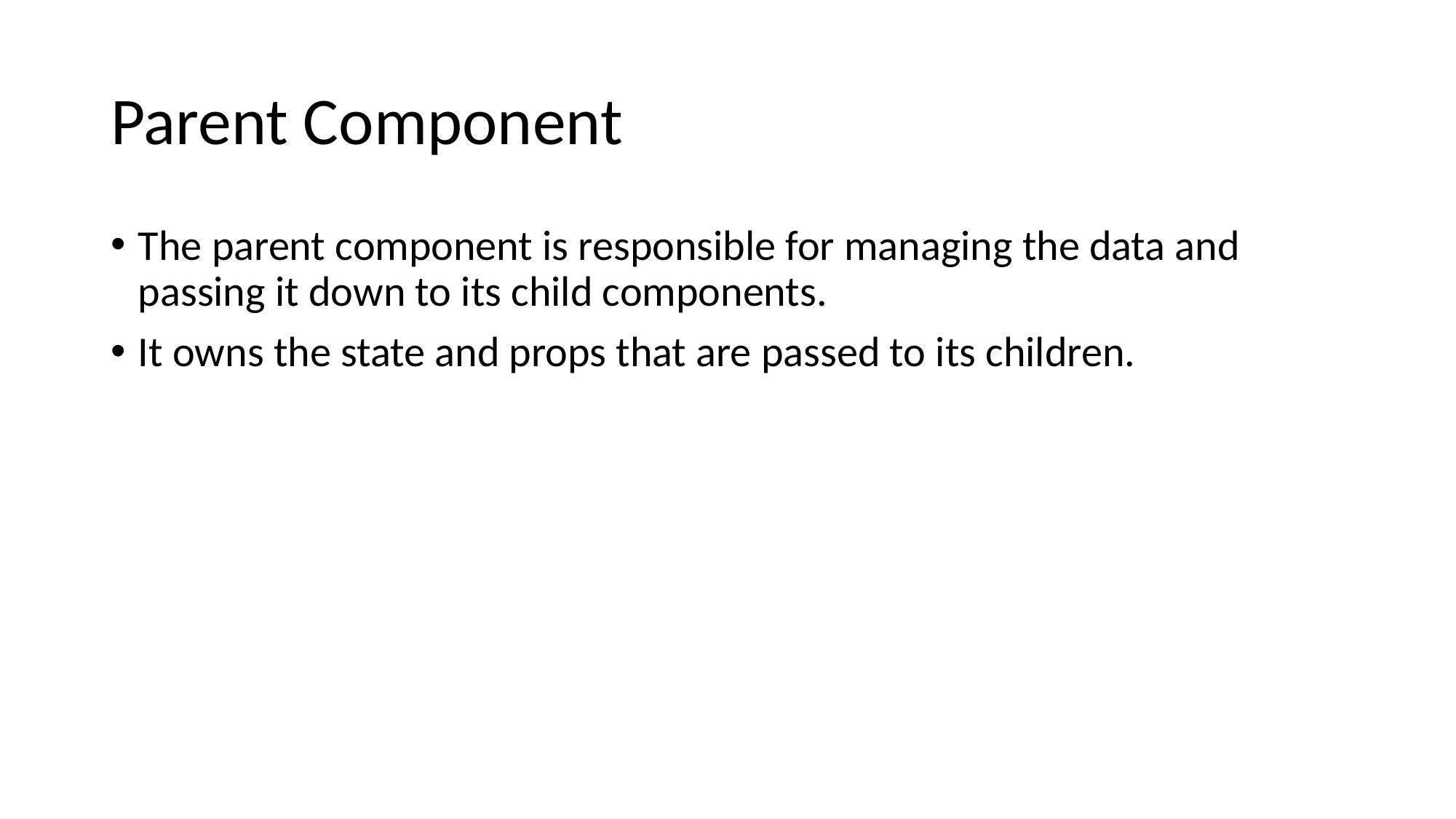

# Parent Component
The parent component is responsible for managing the data and passing it down to its child components.
It owns the state and props that are passed to its children.